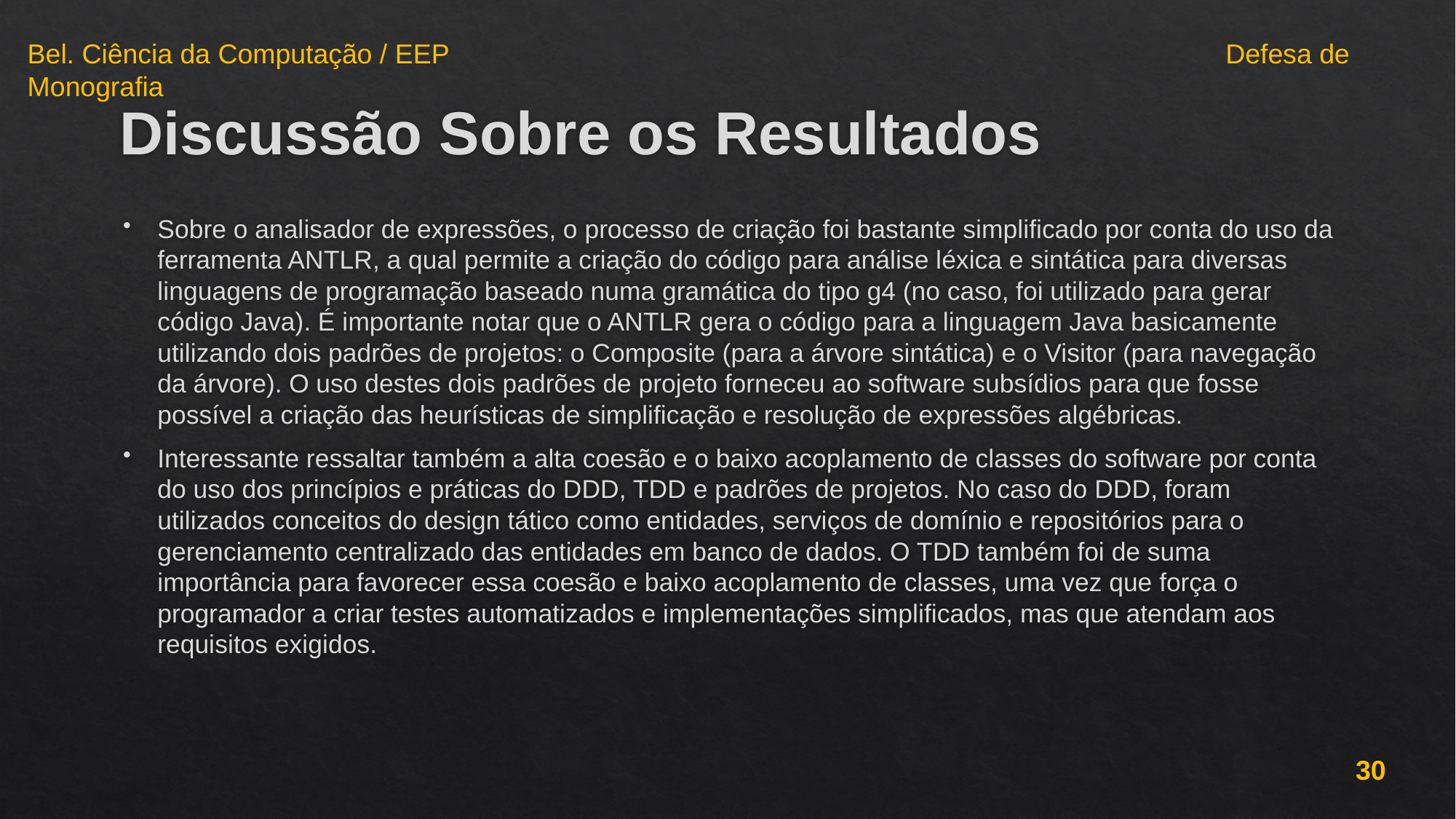

# Discussão Sobre os Resultados
Sobre o analisador de expressões, o processo de criação foi bastante simplificado por conta do uso da ferramenta ANTLR, a qual permite a criação do código para análise léxica e sintática para diversas linguagens de programação baseado numa gramática do tipo g4 (no caso, foi utilizado para gerar código Java). É importante notar que o ANTLR gera o código para a linguagem Java basicamente utilizando dois padrões de projetos: o Composite (para a árvore sintática) e o Visitor (para navegação da árvore). O uso destes dois padrões de projeto forneceu ao software subsídios para que fosse possível a criação das heurísticas de simplificação e resolução de expressões algébricas.
Interessante ressaltar também a alta coesão e o baixo acoplamento de classes do software por conta do uso dos princípios e práticas do DDD, TDD e padrões de projetos. No caso do DDD, foram utilizados conceitos do design tático como entidades, serviços de domínio e repositórios para o gerenciamento centralizado das entidades em banco de dados. O TDD também foi de suma importância para favorecer essa coesão e baixo acoplamento de classes, uma vez que força o programador a criar testes automatizados e implementações simplificados, mas que atendam aos requisitos exigidos.
30